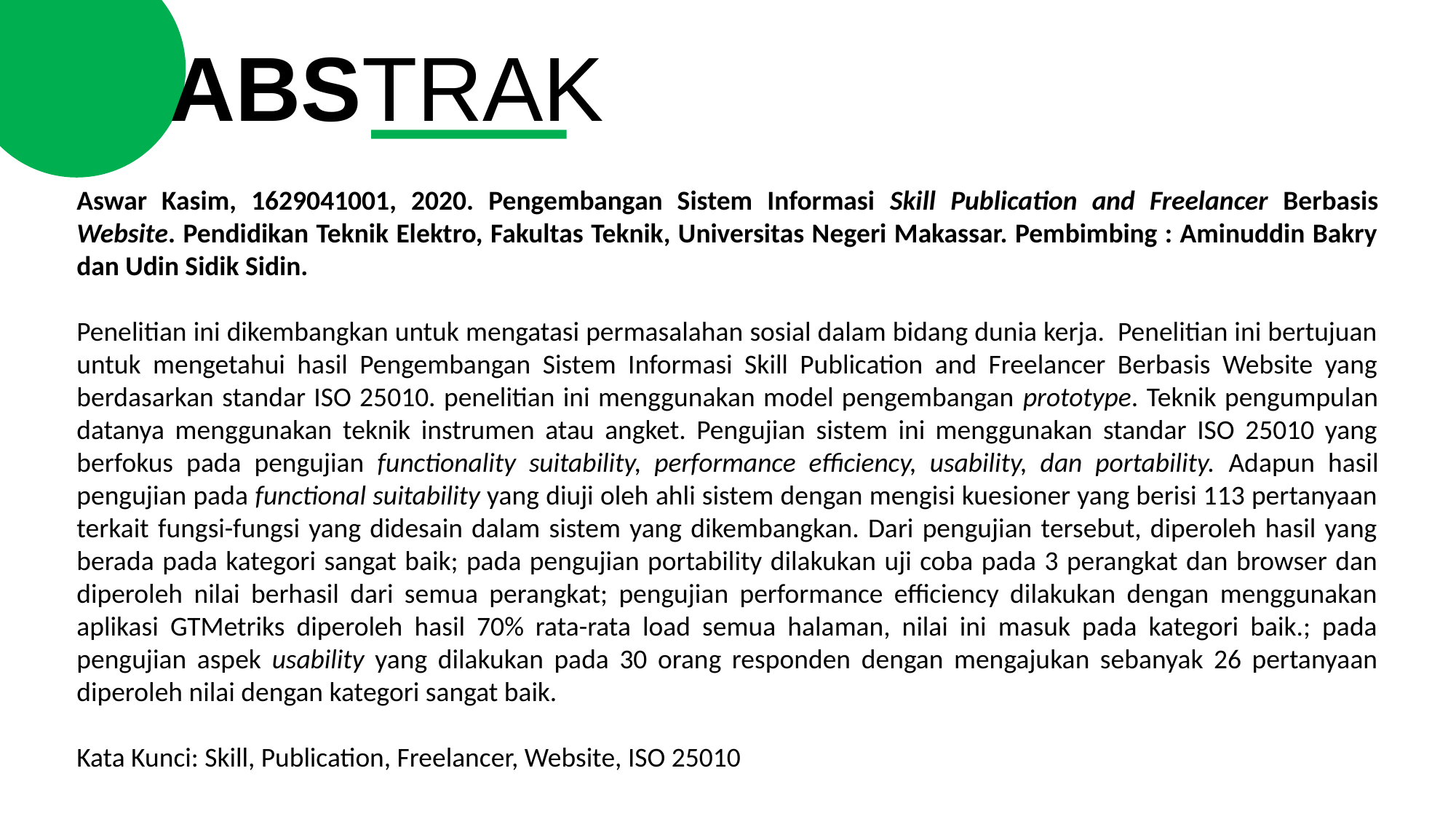

ABSTRAK

Aswar Kasim, 1629041001, 2020. Pengembangan Sistem Informasi Skill Publication and Freelancer Berbasis Website. Pendidikan Teknik Elektro, Fakultas Teknik, Universitas Negeri Makassar. Pembimbing : Aminuddin Bakry dan Udin Sidik Sidin.

Penelitian ini dikembangkan untuk mengatasi permasalahan sosial dalam bidang dunia kerja.  Penelitian ini bertujuan untuk mengetahui hasil Pengembangan Sistem Informasi Skill Publication and Freelancer Berbasis Website yang berdasarkan standar ISO 25010. penelitian ini menggunakan model pengembangan prototype. Teknik pengumpulan datanya menggunakan teknik instrumen atau angket. Pengujian sistem ini menggunakan standar ISO 25010 yang berfokus pada pengujian functionality suitability, performance efficiency, usability, dan portability. Adapun hasil pengujian pada functional suitability yang diuji oleh ahli sistem dengan mengisi kuesioner yang berisi 113 pertanyaan terkait fungsi-fungsi yang didesain dalam sistem yang dikembangkan. Dari pengujian tersebut, diperoleh hasil yang berada pada kategori sangat baik; pada pengujian portability dilakukan uji coba pada 3 perangkat dan browser dan diperoleh nilai berhasil dari semua perangkat; pengujian performance efficiency dilakukan dengan menggunakan aplikasi GTMetriks diperoleh hasil 70% rata-rata load semua halaman, nilai ini masuk pada kategori baik.; pada pengujian aspek usability yang dilakukan pada 30 orang responden dengan mengajukan sebanyak 26 pertanyaan diperoleh nilai dengan kategori sangat baik.

Kata Kunci: Skill, Publication, Freelancer, Website, ISO 25010